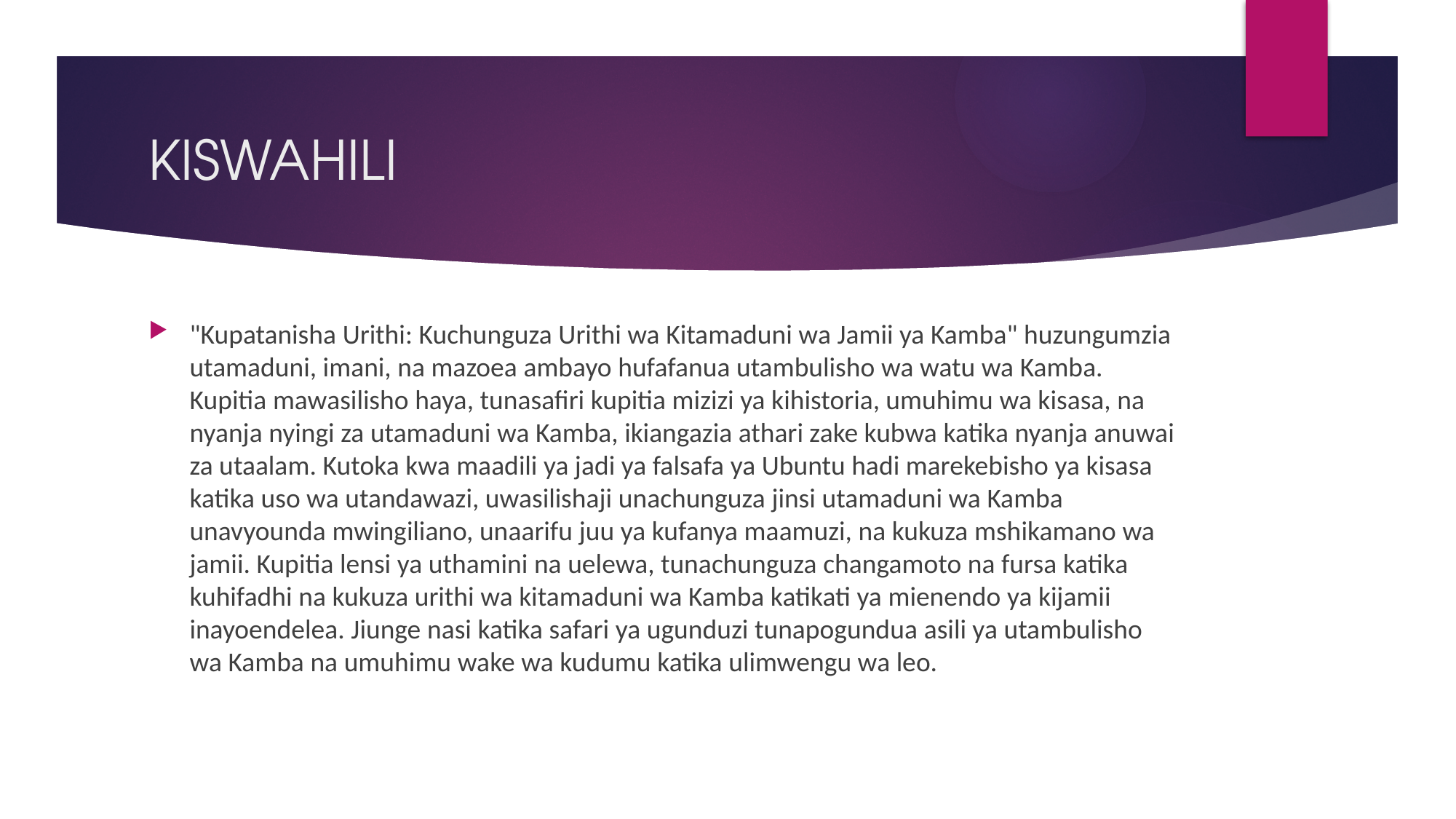

# KISWAHILI
"Kupatanisha Urithi: Kuchunguza Urithi wa Kitamaduni wa Jamii ya Kamba" huzungumzia utamaduni, imani, na mazoea ambayo hufafanua utambulisho wa watu wa Kamba. Kupitia mawasilisho haya, tunasafiri kupitia mizizi ya kihistoria, umuhimu wa kisasa, na nyanja nyingi za utamaduni wa Kamba, ikiangazia athari zake kubwa katika nyanja anuwai za utaalam. Kutoka kwa maadili ya jadi ya falsafa ya Ubuntu hadi marekebisho ya kisasa katika uso wa utandawazi, uwasilishaji unachunguza jinsi utamaduni wa Kamba unavyounda mwingiliano, unaarifu juu ya kufanya maamuzi, na kukuza mshikamano wa jamii. Kupitia lensi ya uthamini na uelewa, tunachunguza changamoto na fursa katika kuhifadhi na kukuza urithi wa kitamaduni wa Kamba katikati ya mienendo ya kijamii inayoendelea. Jiunge nasi katika safari ya ugunduzi tunapogundua asili ya utambulisho wa Kamba na umuhimu wake wa kudumu katika ulimwengu wa leo.